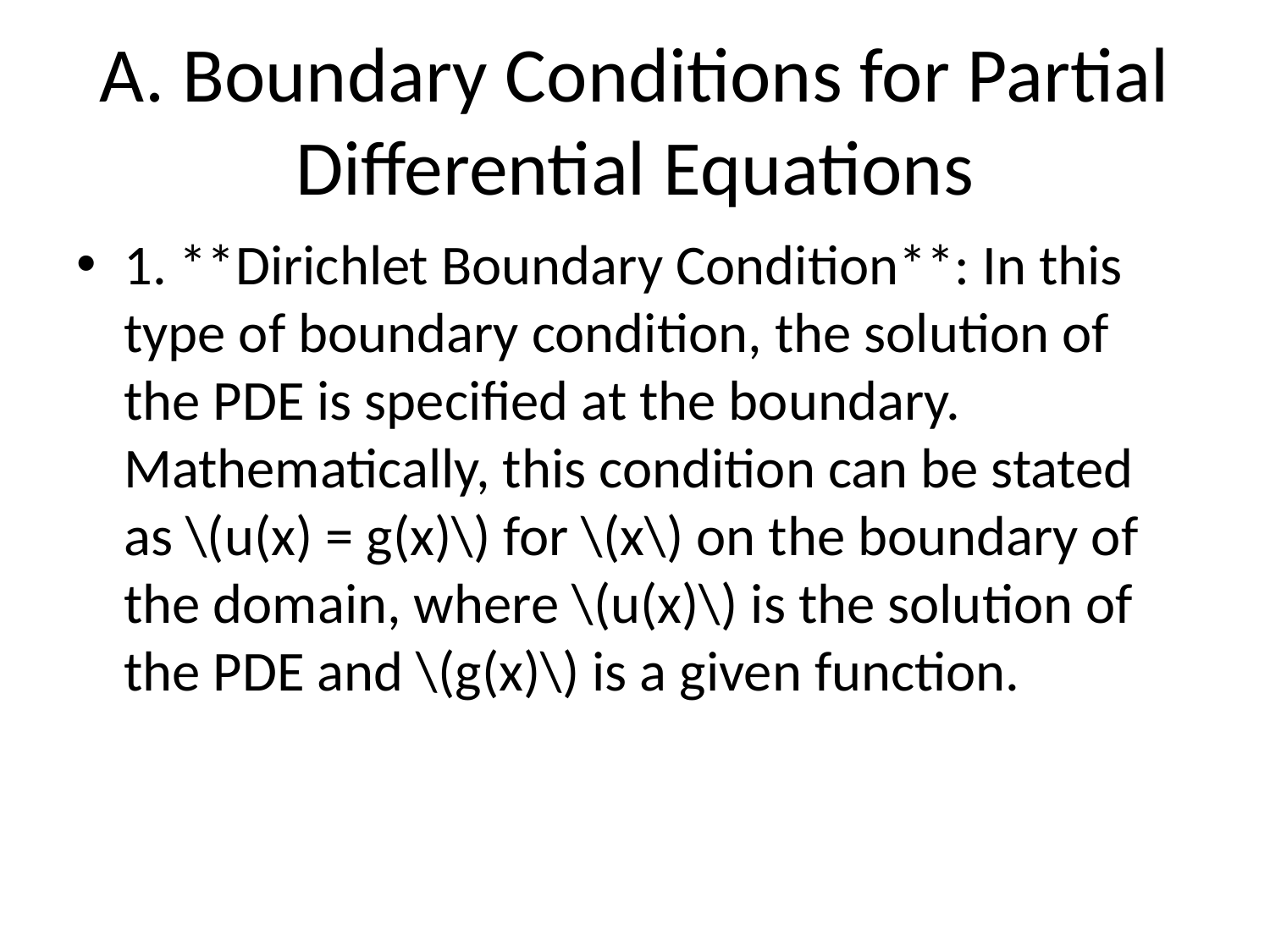

# A. Boundary Conditions for Partial Differential Equations
1. **Dirichlet Boundary Condition**: In this type of boundary condition, the solution of the PDE is specified at the boundary. Mathematically, this condition can be stated as \(u(x) = g(x)\) for \(x\) on the boundary of the domain, where \(u(x)\) is the solution of the PDE and \(g(x)\) is a given function.